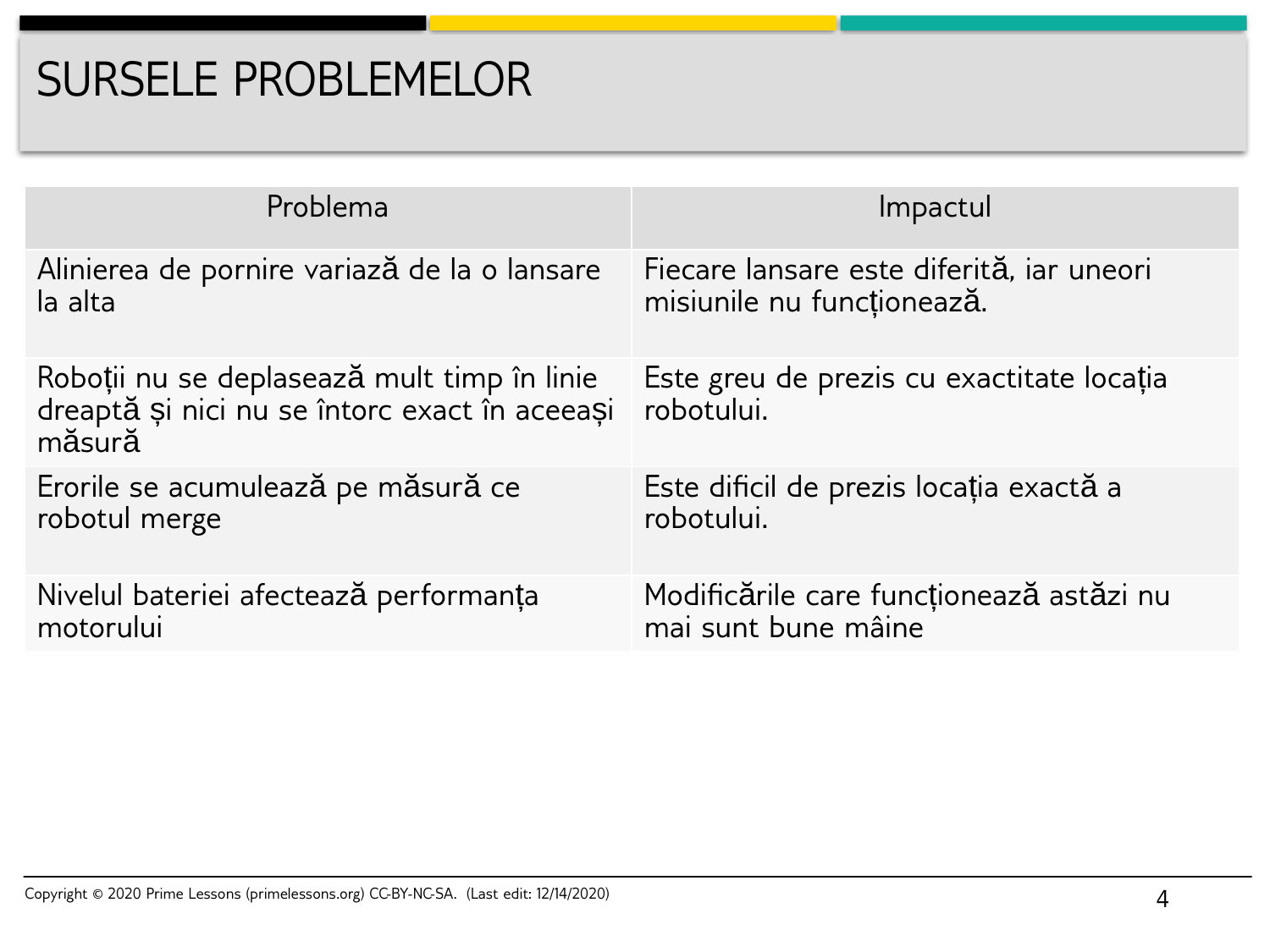

# SURSELE PROBLEMELOR
| Problema | Impactul |
| --- | --- |
| Alinierea de pornire variază de la o lansare la alta | Fiecare lansare este diferită, iar uneori misiunile nu funcționează. |
| Roboții nu se deplasează mult timp în linie dreaptă și nici nu se întorc exact în aceeași măsură | Este greu de prezis cu exactitate locația robotului. |
| Erorile se acumulează pe măsură ce robotul merge | Este dificil de prezis locația exactă a robotului. |
| Nivelul bateriei afectează performanța motorului | Modificările care funcționează astăzi nu mai sunt bune mâine |
4
Copyright © 2020 Prime Lessons (primelessons.org) CC-BY-NC-SA.  (Last edit: 12/14/2020)